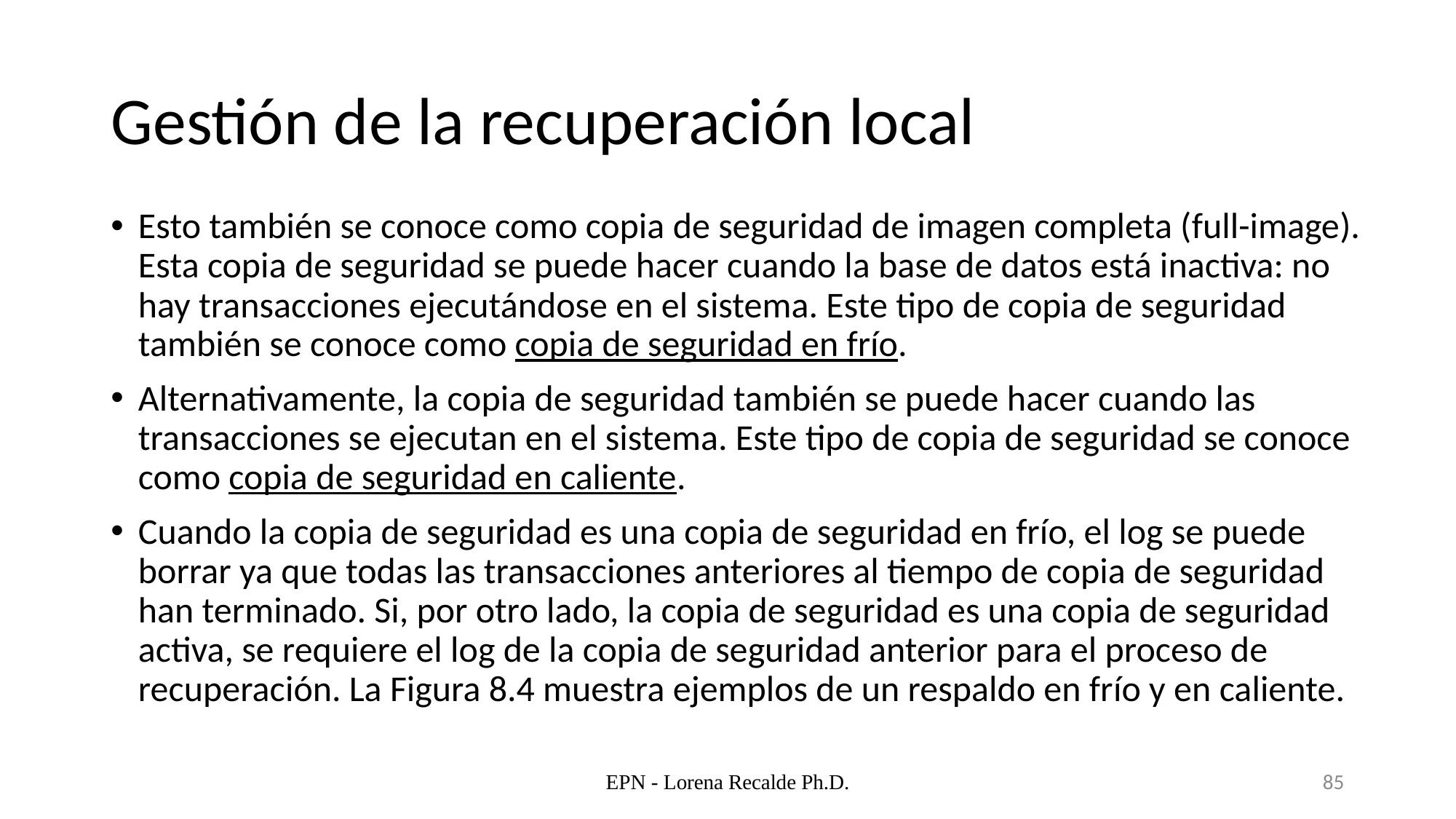

# Gestión de la recuperación local
Esto también se conoce como copia de seguridad de imagen completa (full-image). Esta copia de seguridad se puede hacer cuando la base de datos está inactiva: no hay transacciones ejecutándose en el sistema. Este tipo de copia de seguridad también se conoce como copia de seguridad en frío.
Alternativamente, la copia de seguridad también se puede hacer cuando las transacciones se ejecutan en el sistema. Este tipo de copia de seguridad se conoce como copia de seguridad en caliente.
Cuando la copia de seguridad es una copia de seguridad en frío, el log se puede borrar ya que todas las transacciones anteriores al tiempo de copia de seguridad han terminado. Si, por otro lado, la copia de seguridad es una copia de seguridad activa, se requiere el log de la copia de seguridad anterior para el proceso de recuperación. La Figura 8.4 muestra ejemplos de un respaldo en frío y en caliente.
EPN - Lorena Recalde Ph.D.
85